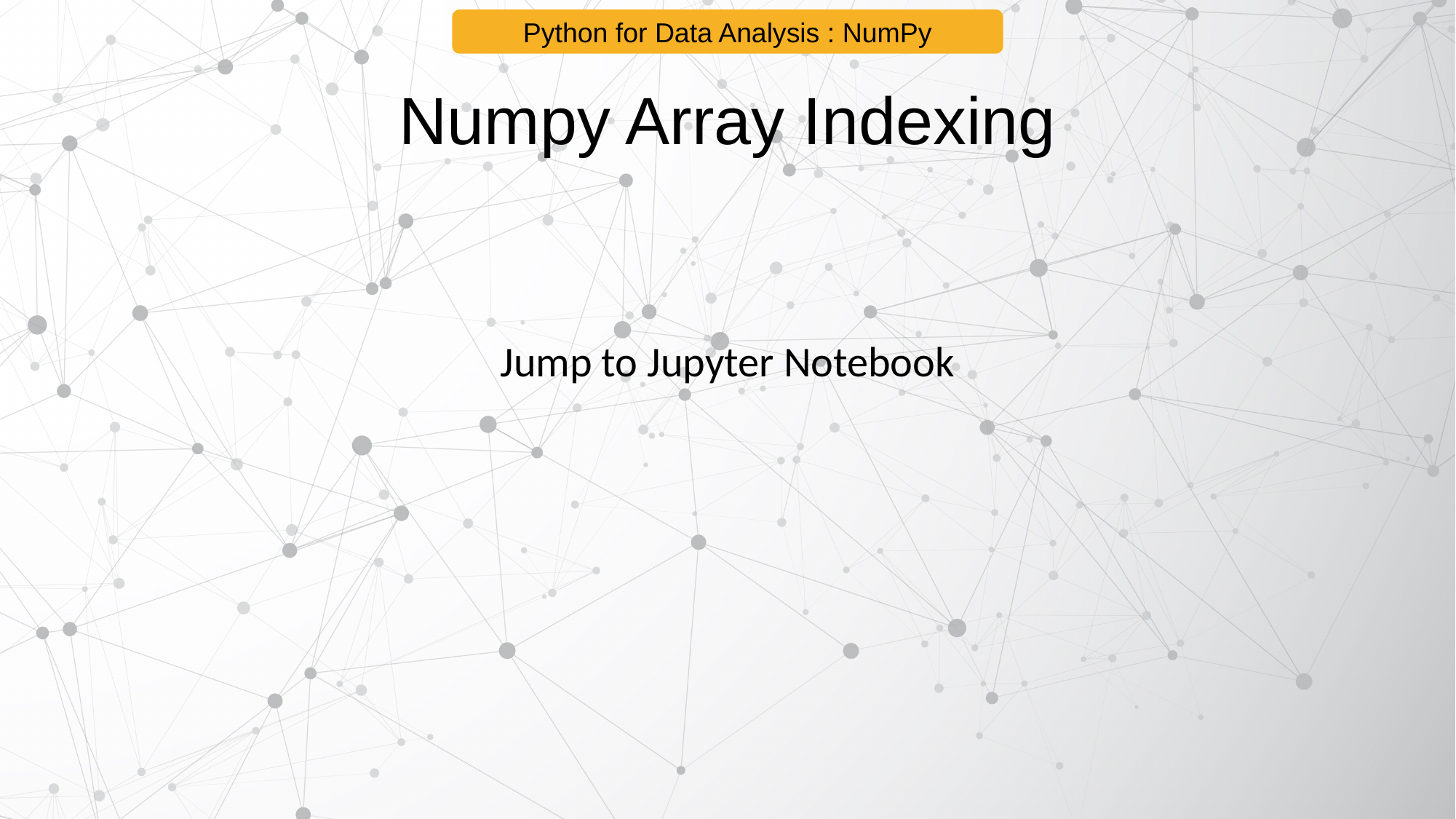

Python for Data Analysis : NumPy
# Numpy Array Indexing
Jump to Jupyter Notebook